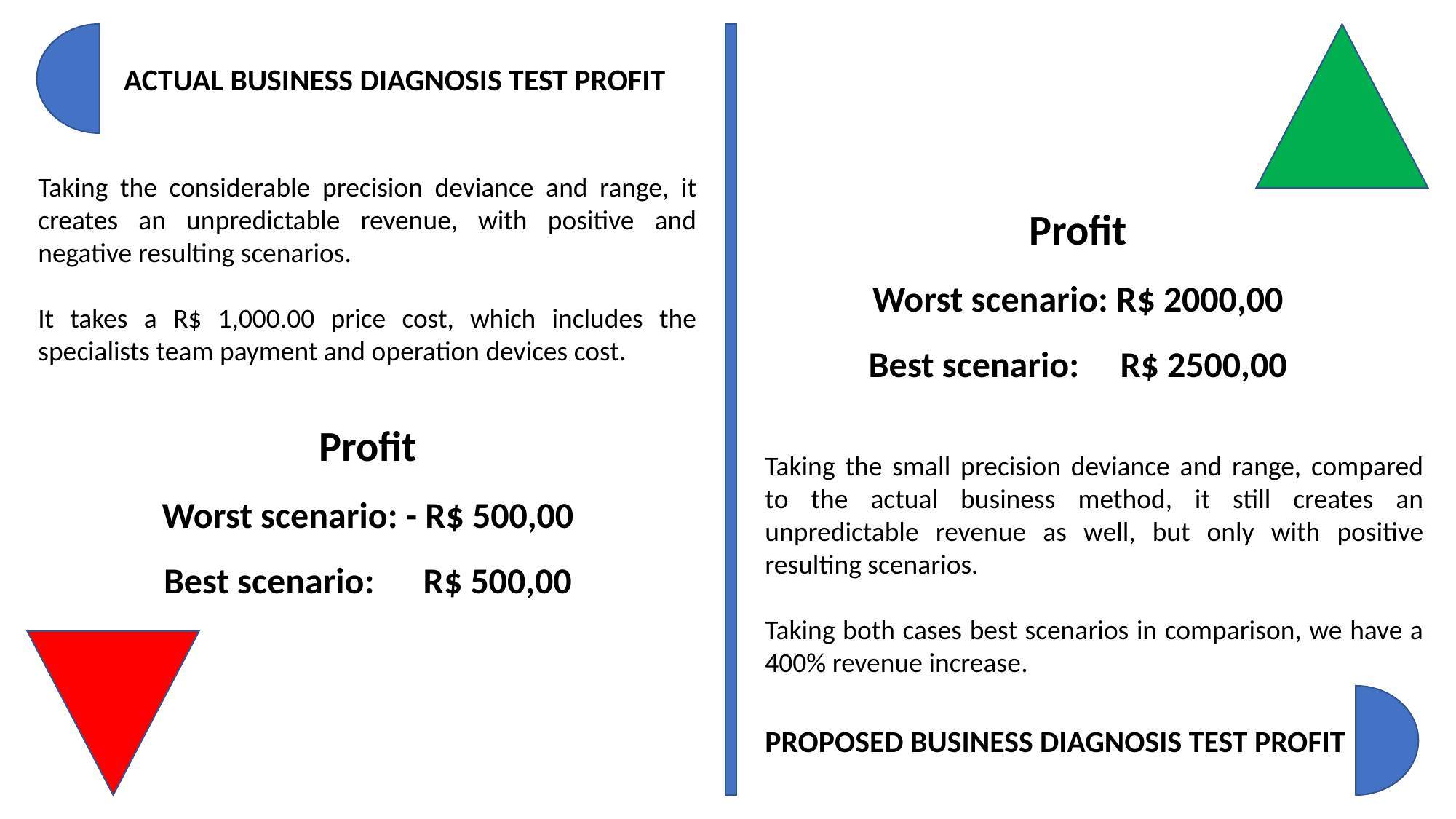

ACTUAL BUSINESS DIAGNOSIS TEST PROFIT
Taking the considerable precision deviance and range, it creates an unpredictable revenue, with positive and negative resulting scenarios.

It takes a R$ 1,000.00 price cost, which includes the specialists team payment and operation devices cost.
Profit

Worst scenario: R$ 2000,00

Best scenario:     R$ 2500,00

Profit

Worst scenario: - R$ 500,00

Best scenario:      R$ 500,00
Taking the small precision deviance and range, compared to the actual business method, it still creates an unpredictable revenue as well, but only with positive resulting scenarios.

Taking both cases best scenarios in comparison, we have a 400% revenue increase.

PROPOSED BUSINESS DIAGNOSIS TEST PROFIT